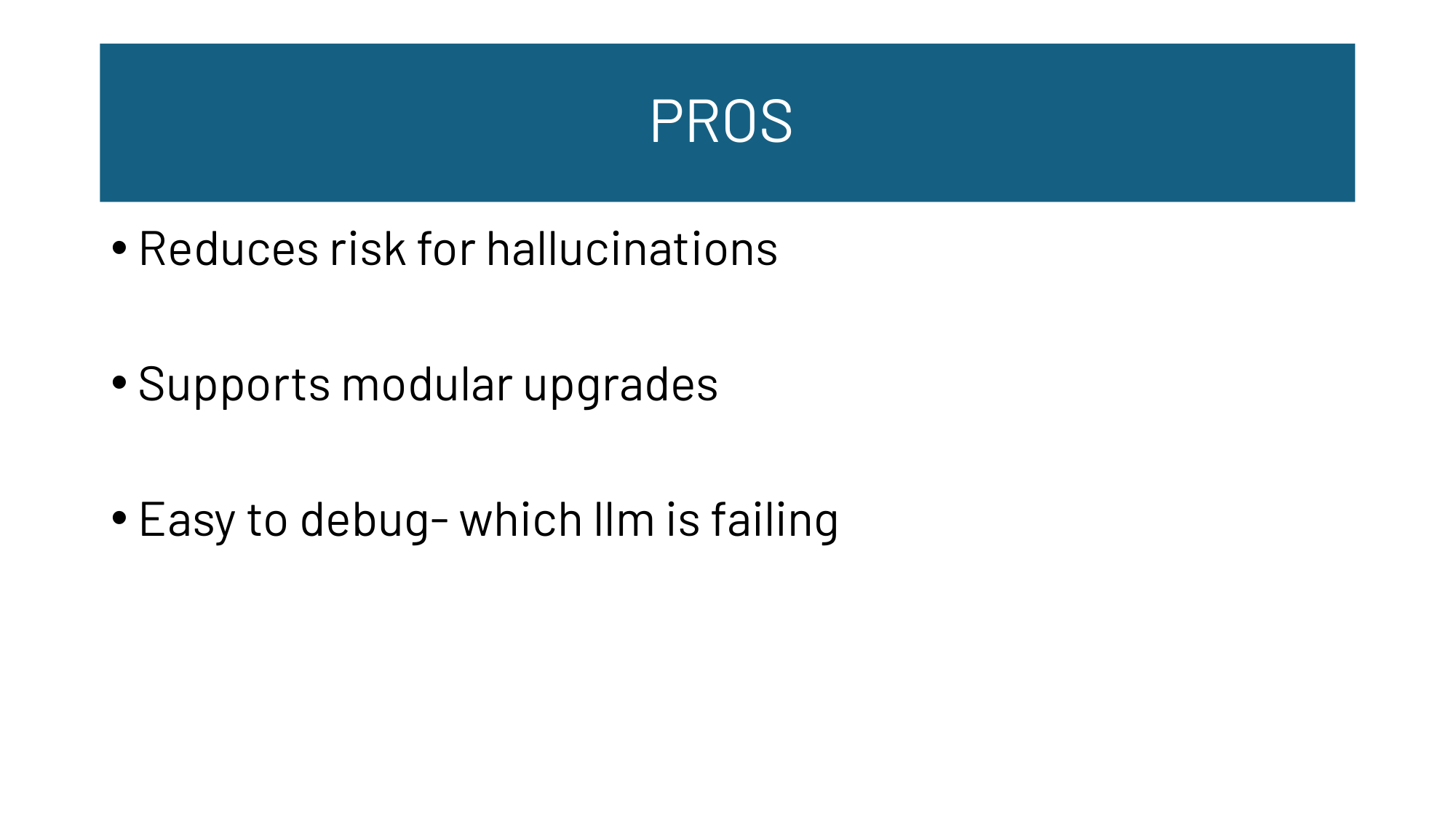

# PROS
Reduces risk for hallucinations

Supports modular upgrades

Easy to debug- which llm is failing